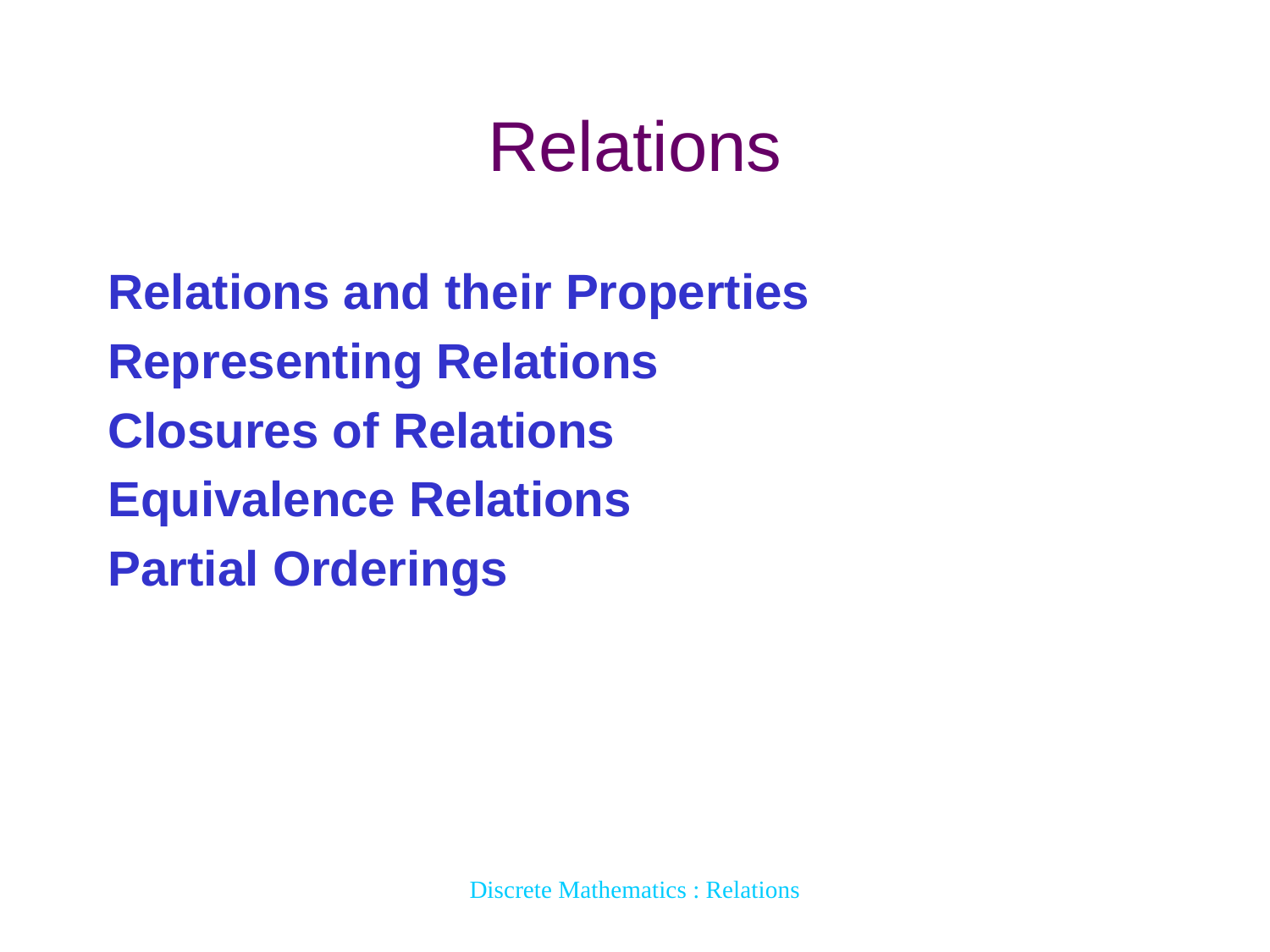

# Relations
Relations and their Properties
Representing Relations
Closures of Relations
Equivalence Relations
Partial Orderings
Discrete Mathematics : Relations
1